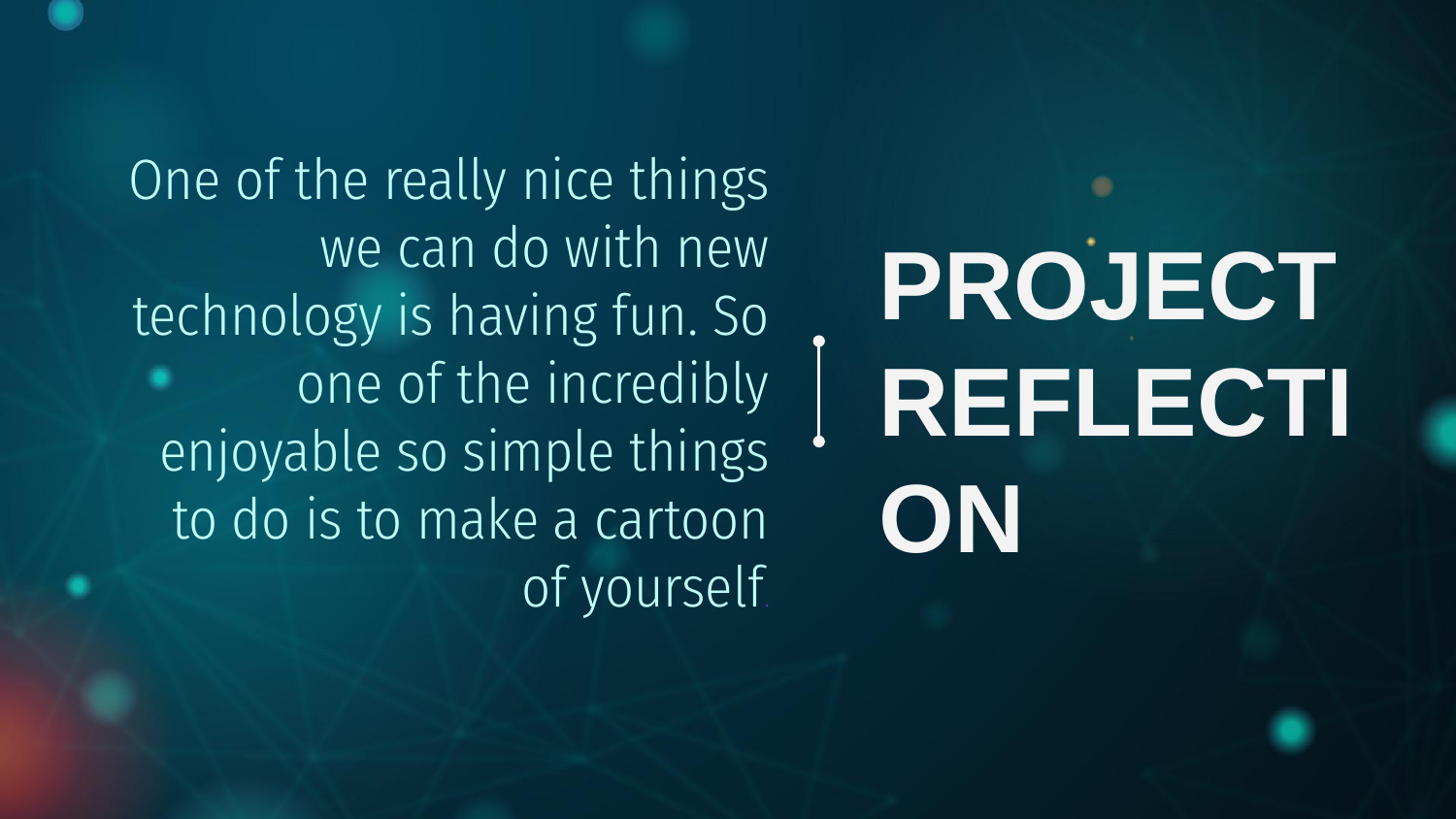

One of the really nice things we can do with new technology is having fun. So one of the incredibly enjoyable so simple things to do is to make a cartoon of yourself.
# PROJECT REFLECTION